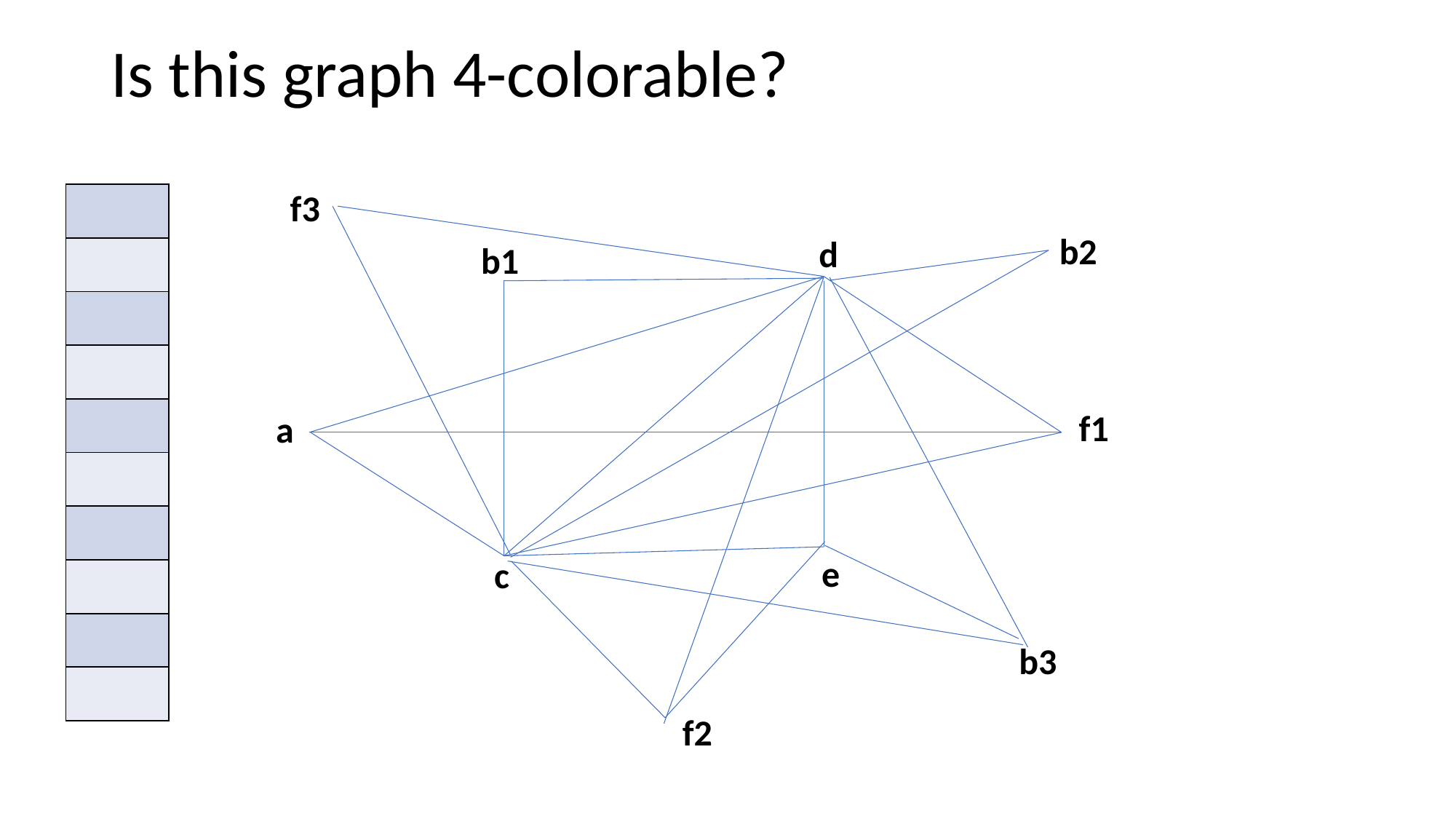

# Is this graph 4-colorable?

f3
|  |
| --- |
|  |
|  |
|  |
|  |
|  |
|  |
|  |
|  |
|  |
b2
d
b1
f1
a
e
c
b3
f2